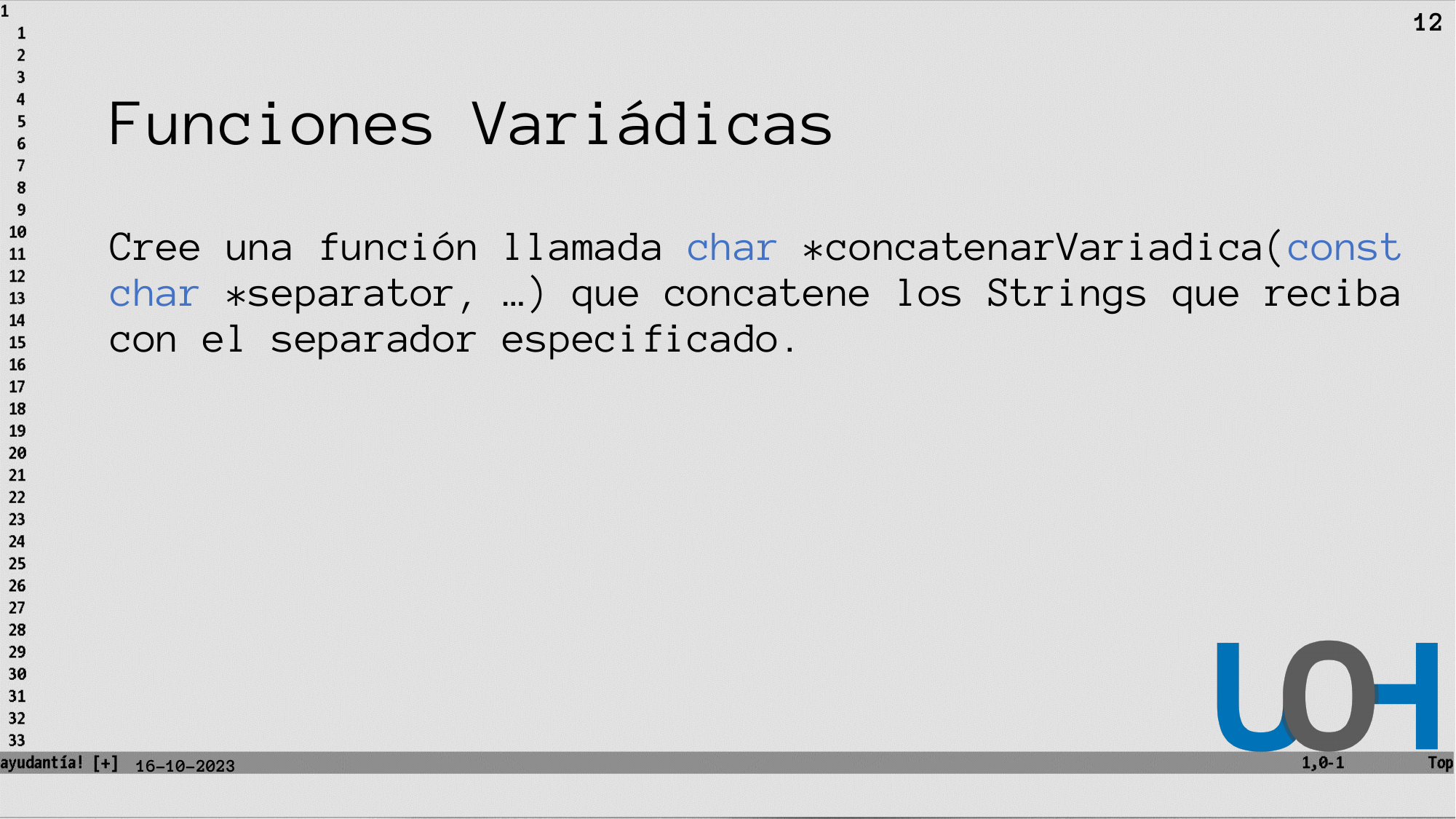

12
# Funciones Variádicas
Cree una función llamada char *concatenarVariadica(const char *separator, …) que concatene los Strings que reciba con el separador especificado.
16-10-2023